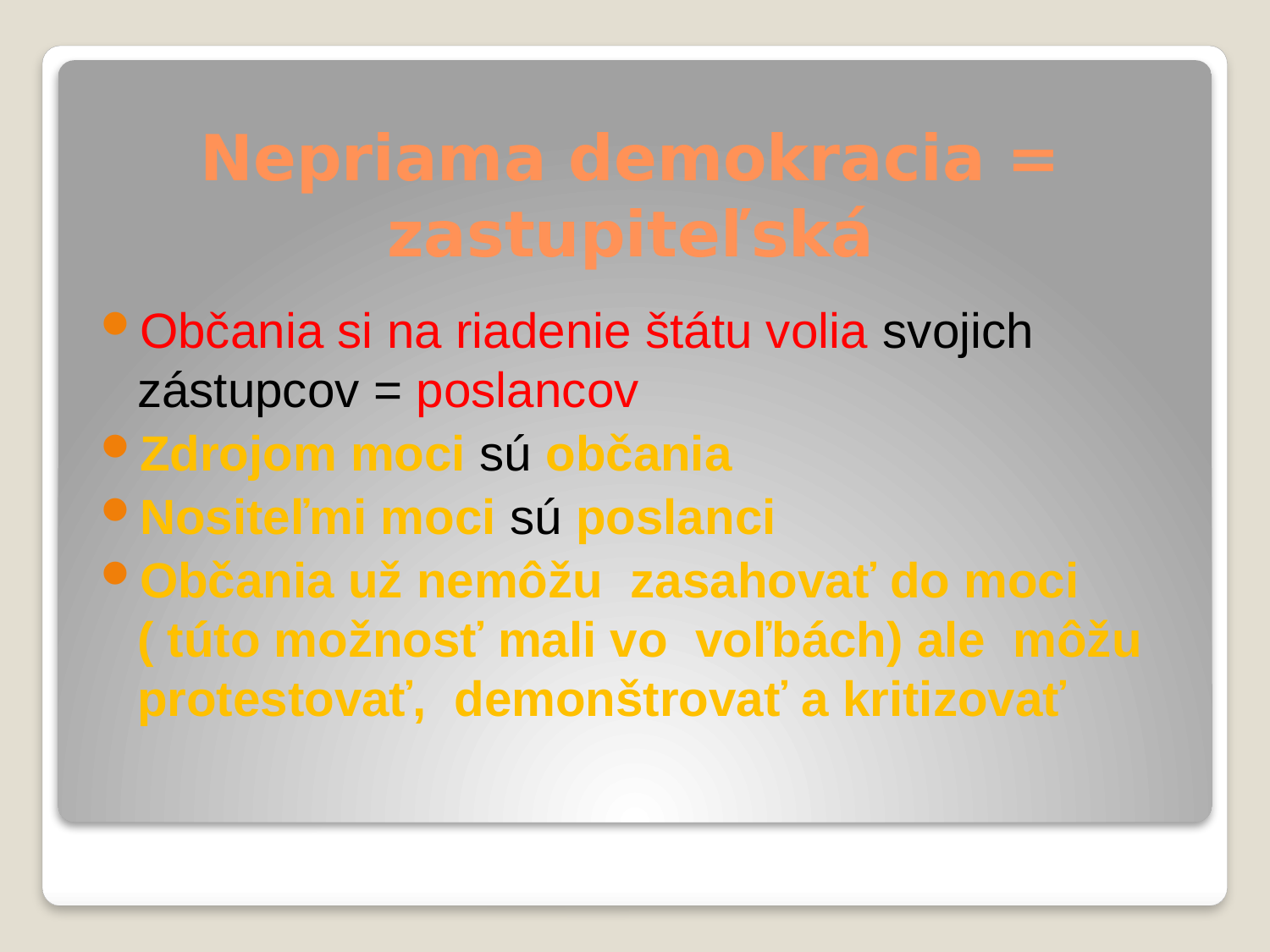

# Nepriama demokracia = zastupiteľská
Občania si na riadenie štátu volia svojich zástupcov = poslancov
Zdrojom moci sú občania
Nositeľmi moci sú poslanci
Občania už nemôžu  zasahovať do moci ( túto možnosť mali vo  voľbách) ale  môžu protestovať,  demonštrovať a kritizovať